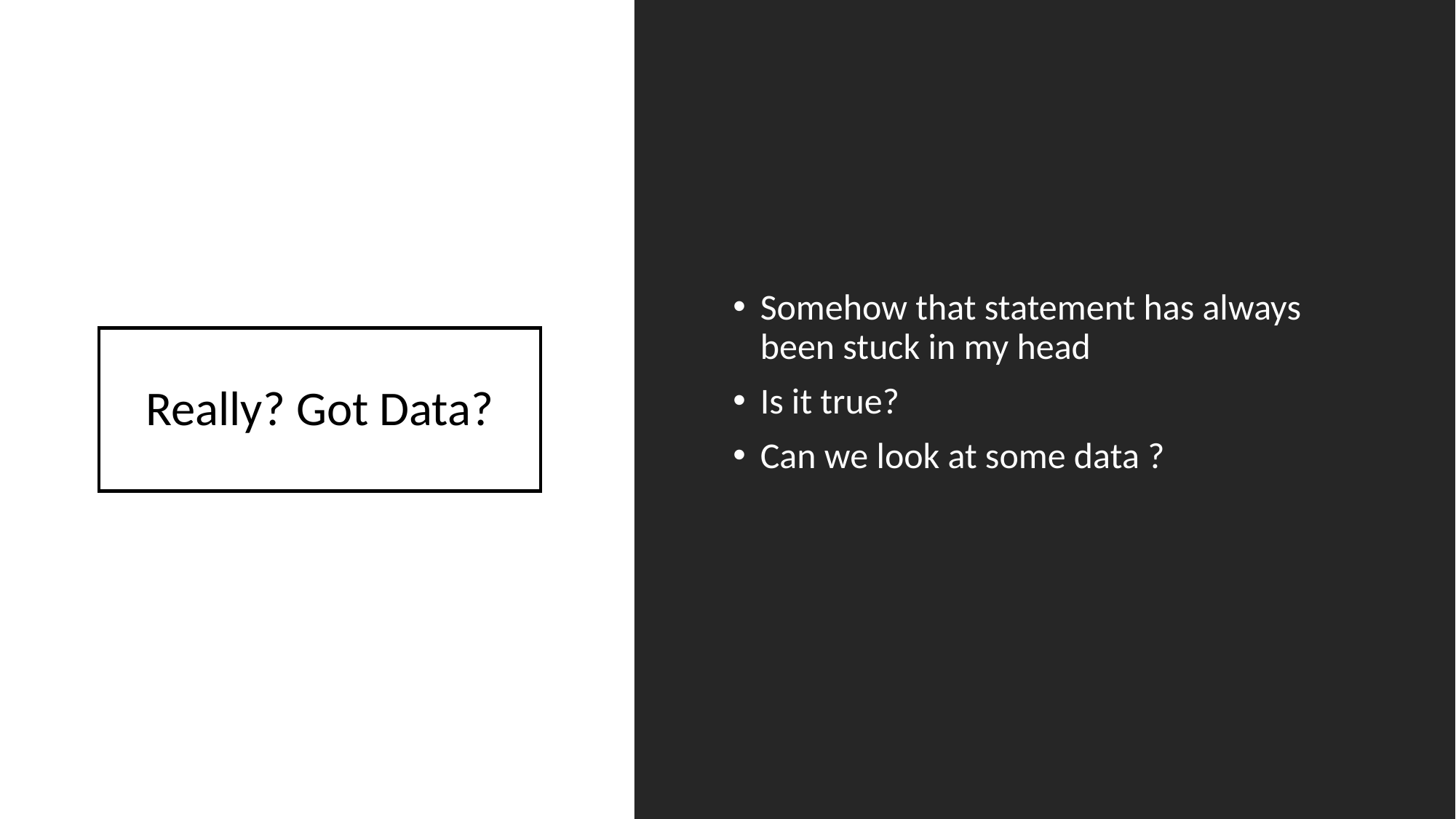

Somehow that statement has always been stuck in my head
Is it true?
Can we look at some data ?

# Really? Got Data?